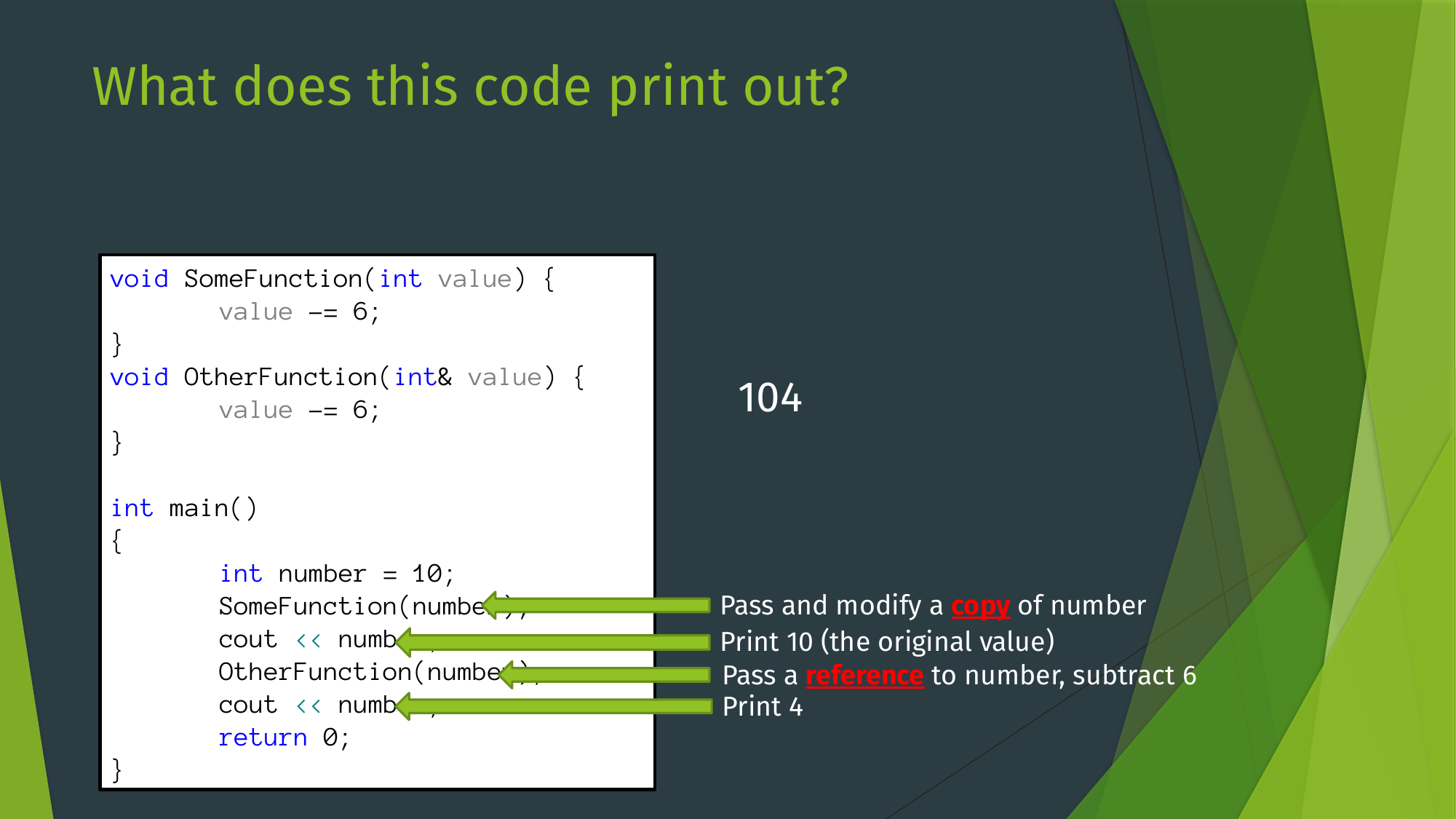

# What does this code print out?
void SomeFunction(int value) {
	value -= 6;
}
void OtherFunction(int& value) {
	value -= 6;
}

int main()
{
	int number = 10;
	SomeFunction(number);
	cout << number;
	OtherFunction(number);
	cout << number;
	return 0;
}
104
Pass and modify a copy of number

Print 10 (the original value)

Pass a reference to number, subtract 6

Print 4